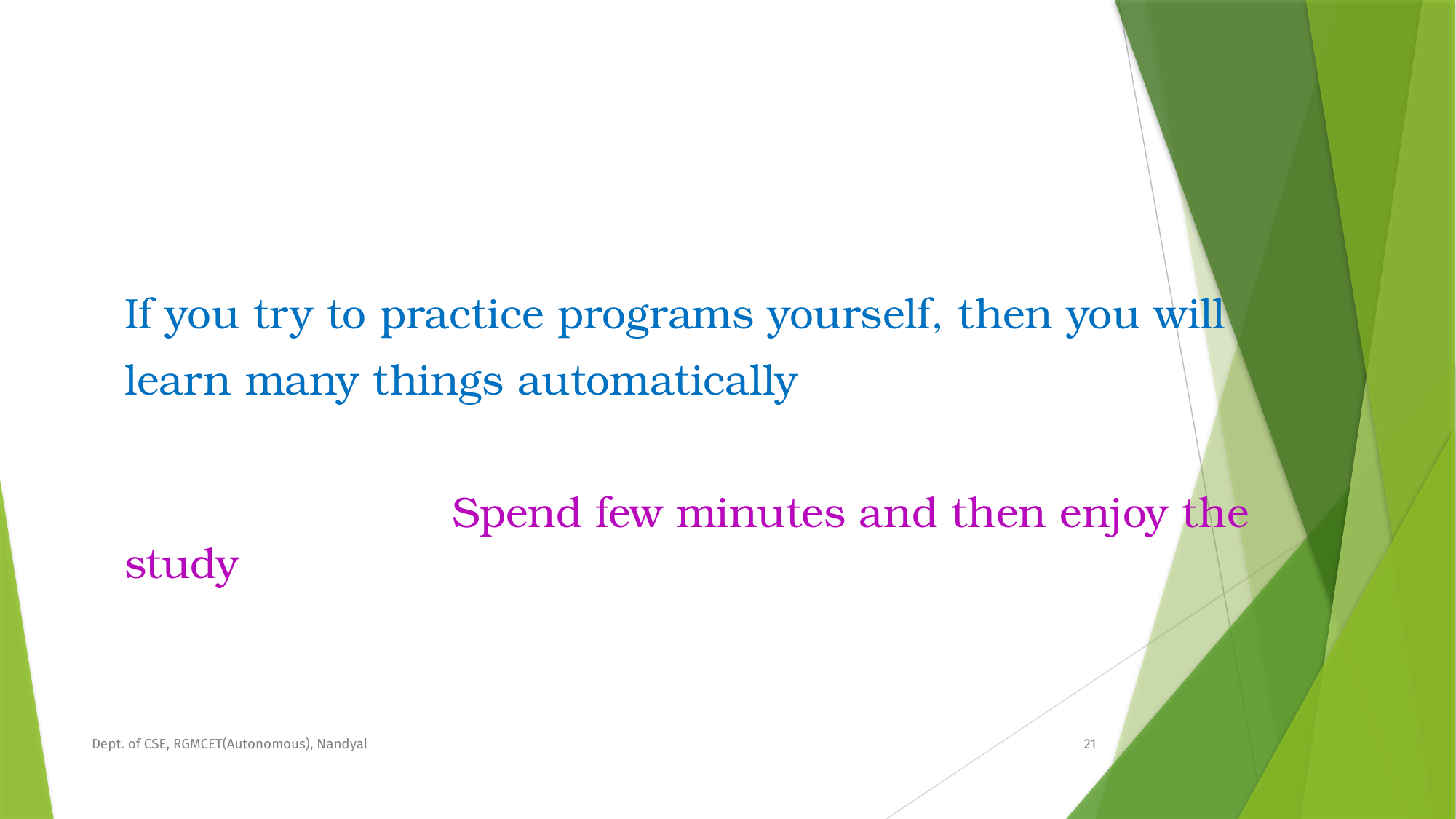

If you try to practice programs yourself, then you will
learn many things automatically

			Spend few minutes and then enjoy the study

Dept. of CSE, RGMCET(Autonomous), Nandyal
21